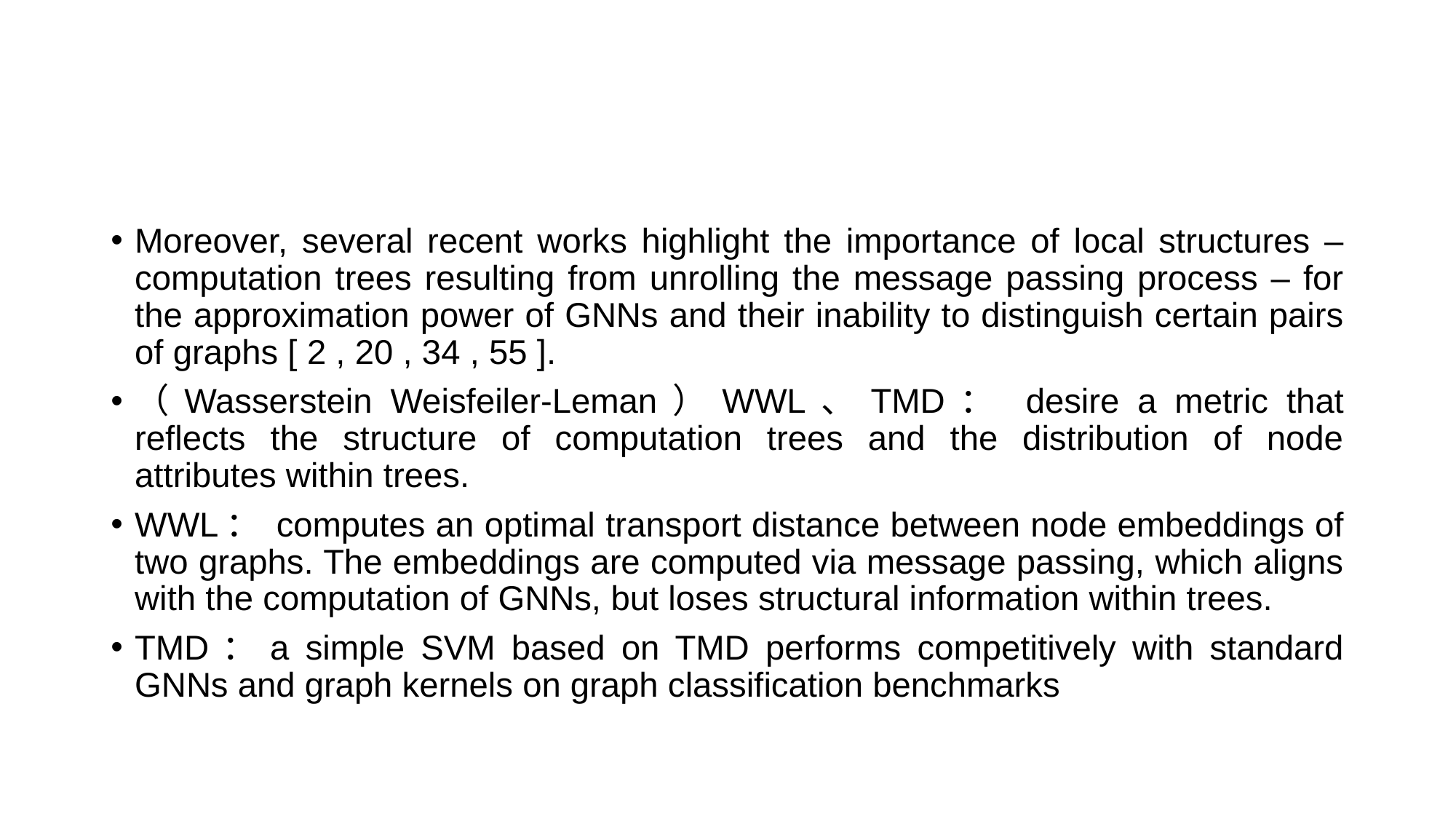

#
Moreover, several recent works highlight the importance of local structures – computation trees resulting from unrolling the message passing process – for the approximation power of GNNs and their inability to distinguish certain pairs of graphs [ 2 , 20 , 34 , 55 ].
（Wasserstein Weisfeiler-Leman）WWL、TMD： desire a metric that reflects the structure of computation trees and the distribution of node attributes within trees.
WWL： computes an optimal transport distance between node embeddings of two graphs. The embeddings are computed via message passing, which aligns with the computation of GNNs, but loses structural information within trees.
TMD：a simple SVM based on TMD performs competitively with standard GNNs and graph kernels on graph classification benchmarks